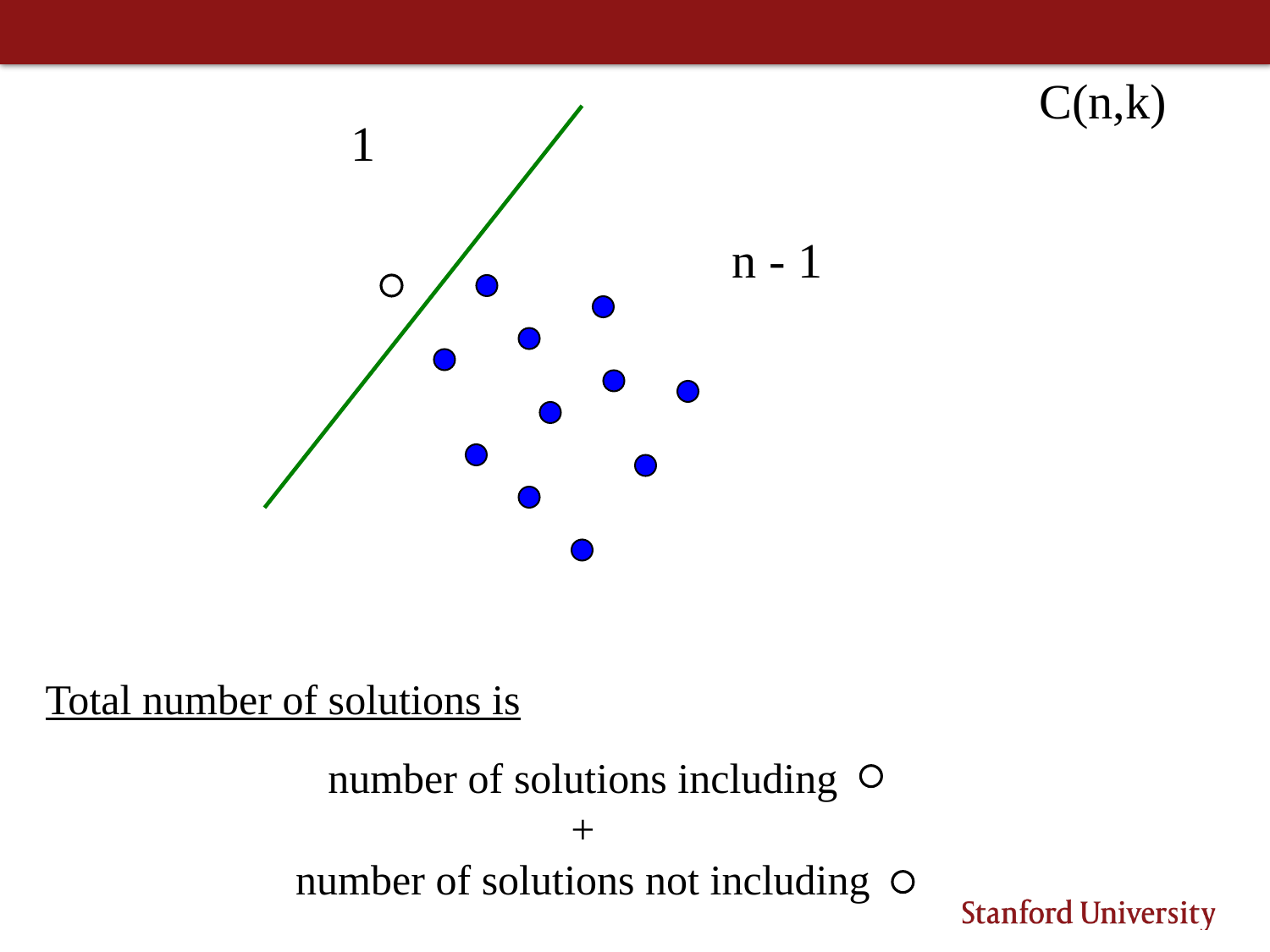

C(n,k)

1
n - 1

Total number of solutions is
number of solutions including
+
number of solutions not including